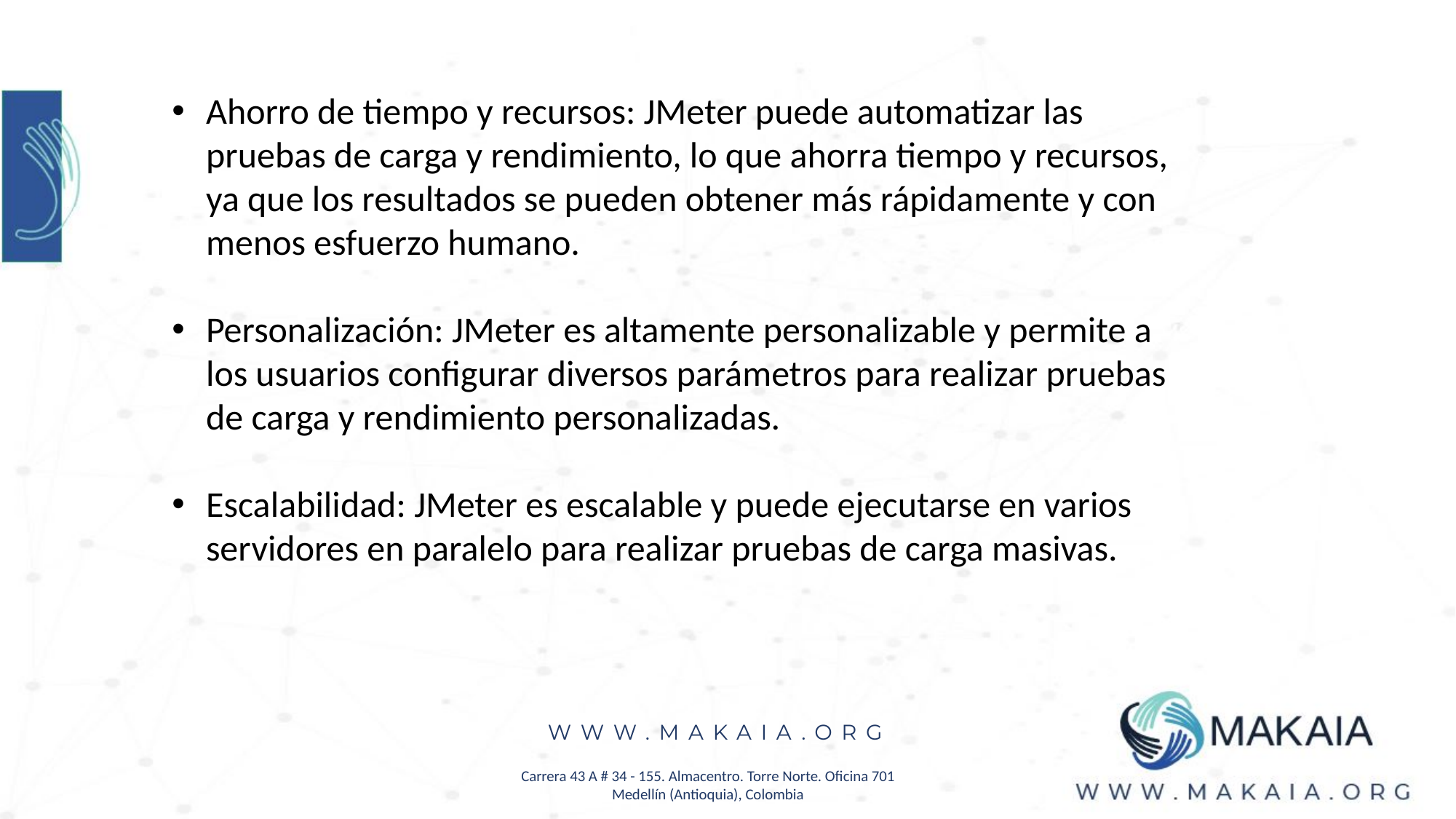

Ahorro de tiempo y recursos: JMeter puede automatizar las pruebas de carga y rendimiento, lo que ahorra tiempo y recursos, ya que los resultados se pueden obtener más rápidamente y con menos esfuerzo humano.

Personalización: JMeter es altamente personalizable y permite a los usuarios configurar diversos parámetros para realizar pruebas de carga y rendimiento personalizadas.

Escalabilidad: JMeter es escalable y puede ejecutarse en varios servidores en paralelo para realizar pruebas de carga masivas.

WWW.MAKAIA.ORG
Carrera 43 A # 34 - 155. Almacentro. Torre Norte. Oficina 701
Medellín (Antioquia), Colombia